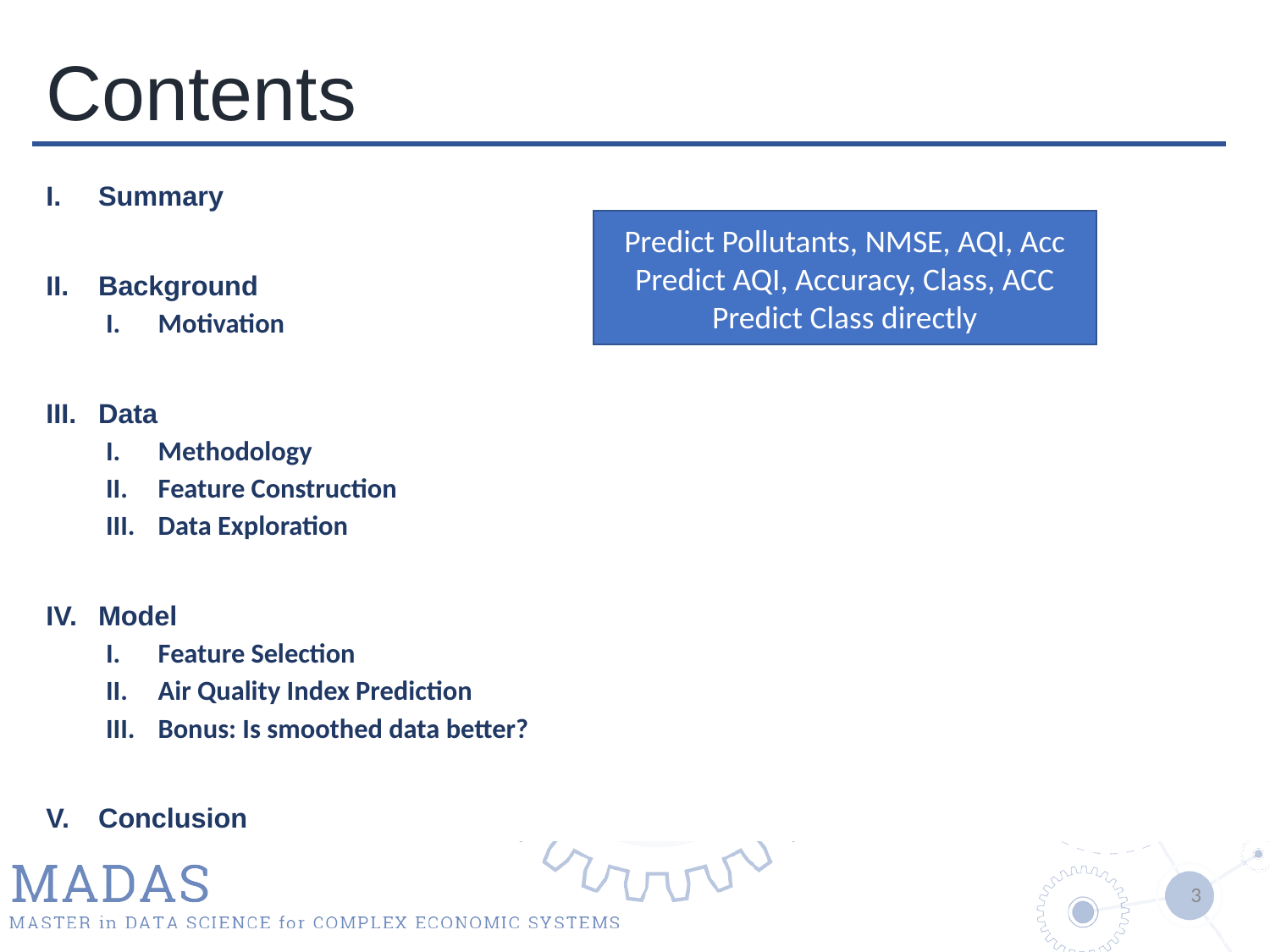

# Contents
Summary

Background
Motivation

Data
Methodology
Feature Construction
Data Exploration

Model
Feature Selection
Air Quality Index Prediction
Bonus: Is smoothed data better?

Conclusion

Predict Pollutants, NMSE, AQI, Acc
Predict AQI, Accuracy, Class, ACC
Predict Class directly